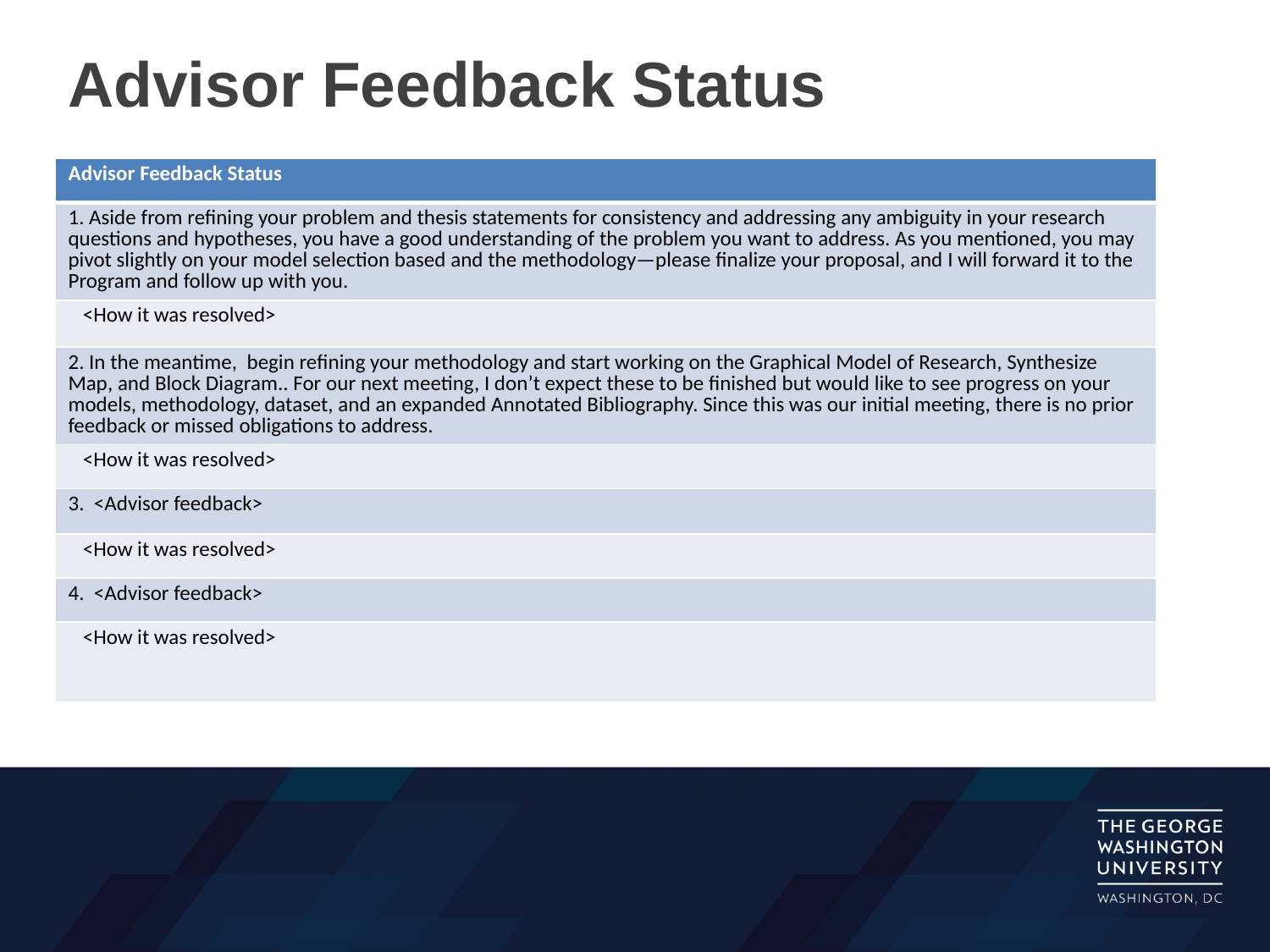

# Advisor Feedback Status
| Advisor Feedback Status |
| --- |
| 1. Aside from refining your problem and thesis statements for consistency and addressing any ambiguity in your research questions and hypotheses, you have a good understanding of the problem you want to address. As you mentioned, you may pivot slightly on your model selection based and the methodology—please finalize your proposal, and I will forward it to the Program and follow up with you. |
| <How it was resolved> |
| 2. In the meantime, begin refining your methodology and start working on the Graphical Model of Research, Synthesize Map, and Block Diagram.. For our next meeting, I don’t expect these to be finished but would like to see progress on your models, methodology, dataset, and an expanded Annotated Bibliography. Since this was our initial meeting, there is no prior feedback or missed obligations to address. |
| <How it was resolved> |
| 3. <Advisor feedback> |
| <How it was resolved> |
| 4. <Advisor feedback> |
| <How it was resolved> |